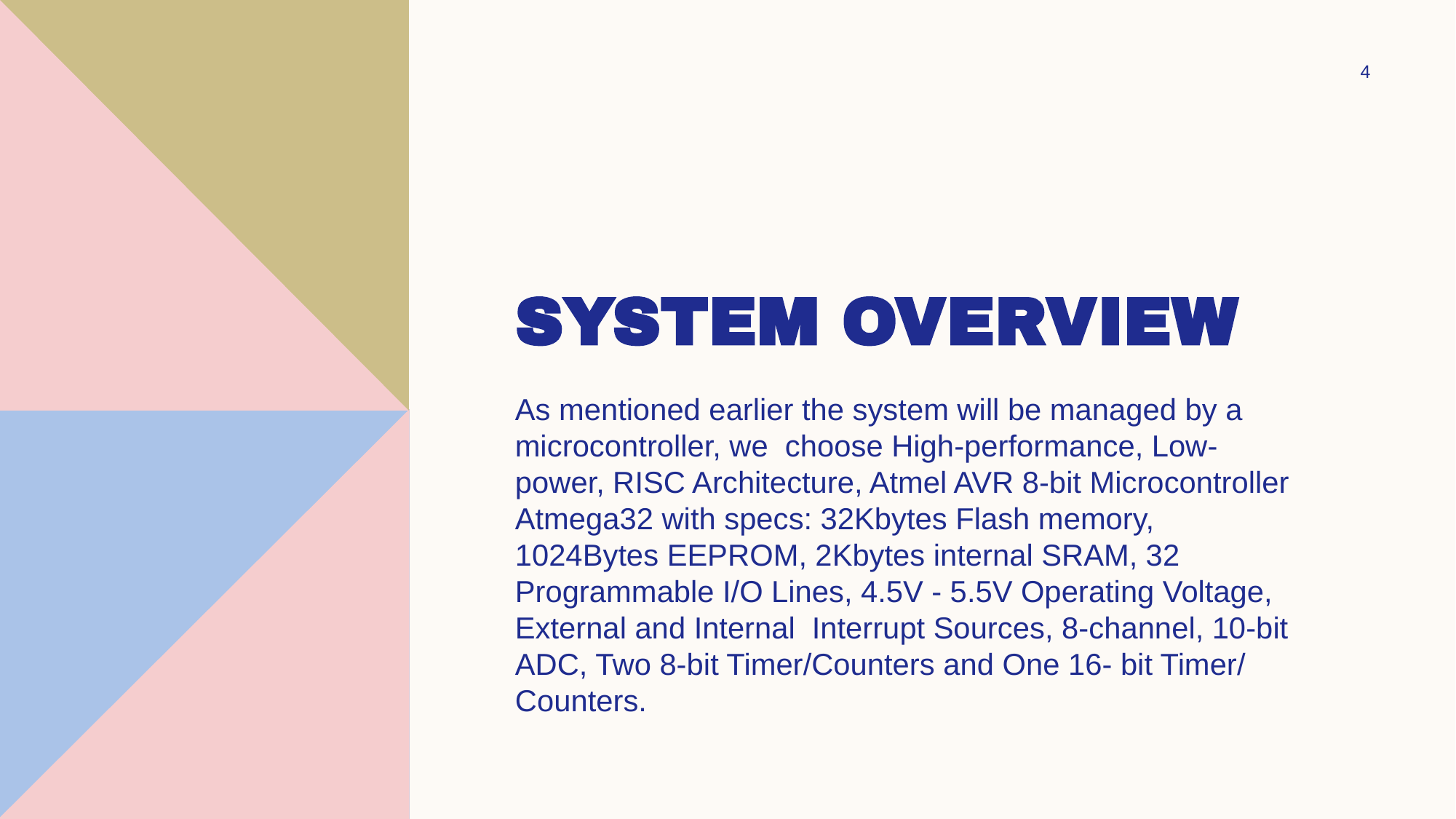

4
# SYSTEM OVERVIEW
As mentioned earlier the system will be managed by a microcontroller, we  choose High-performance, Low-power, RISC Architecture, Atmel AVR 8-bit Microcontroller Atmega32 with specs: 32Kbytes Flash memory, 1024Bytes EEPROM, 2Kbytes internal SRAM, 32 Programmable I/O Lines, 4.5V - 5.5V Operating Voltage, External and Internal  Interrupt Sources, 8-channel, 10-bit ADC, Two 8-bit Timer/Counters and One 16- bit Timer/ Counters.